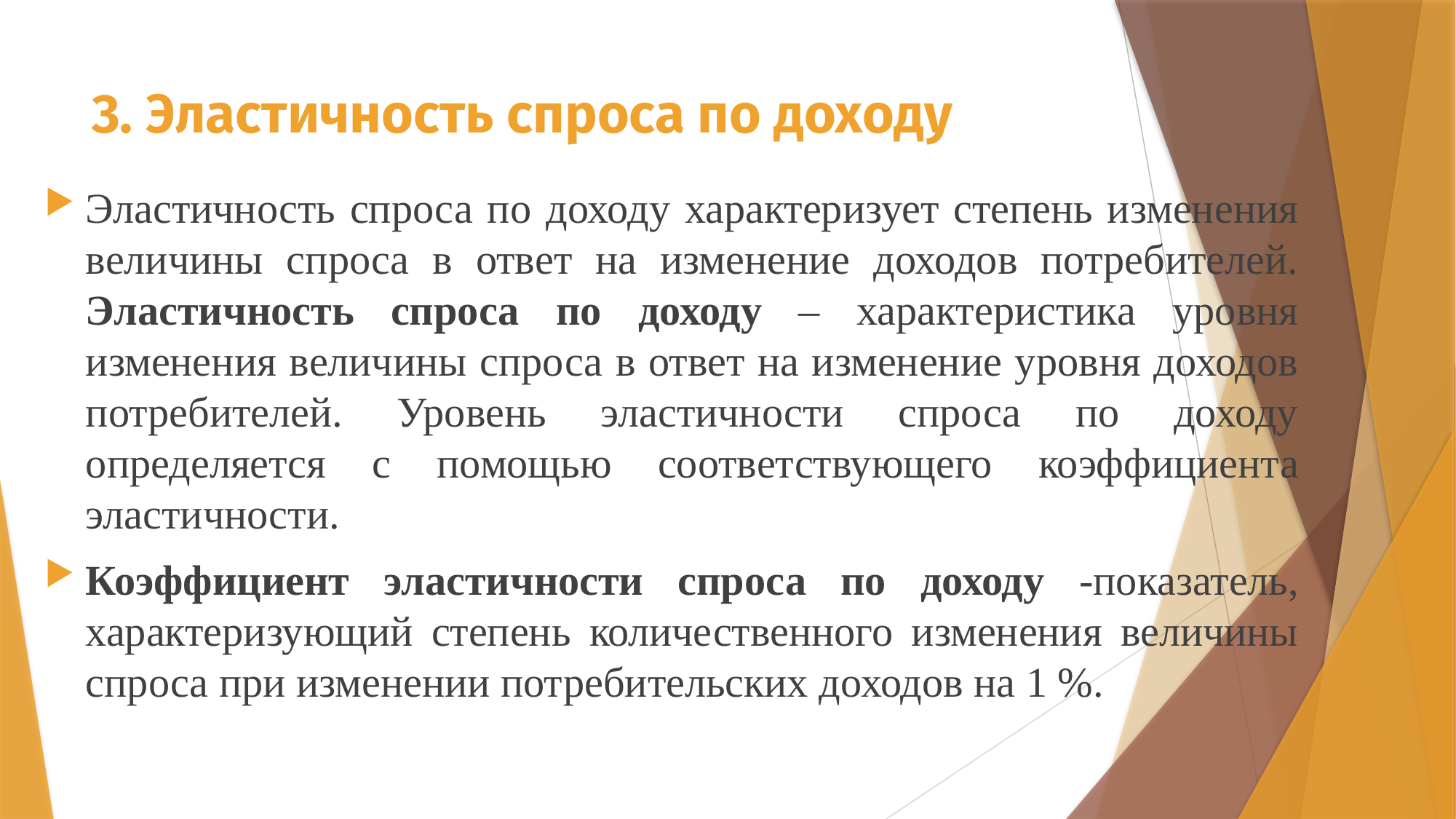

# 3. Эластичность спроса по доходу
Эластичность спроса по доходу характеризует степень изменения величины спроса в ответ на изменение доходов потребителей. Эластичность спроса по доходу – характеристика уровня изменения величины спроса в ответ на изменение уровня доходов потребителей. Уровень эластичности спроса по доходу определяется с помощью соответствующего коэффициента эластичности.
Коэффициент эластичности спроса по доходу -показатель, характеризующий степень количественного изменения величины спроса при изменении потребительских доходов на 1 %.